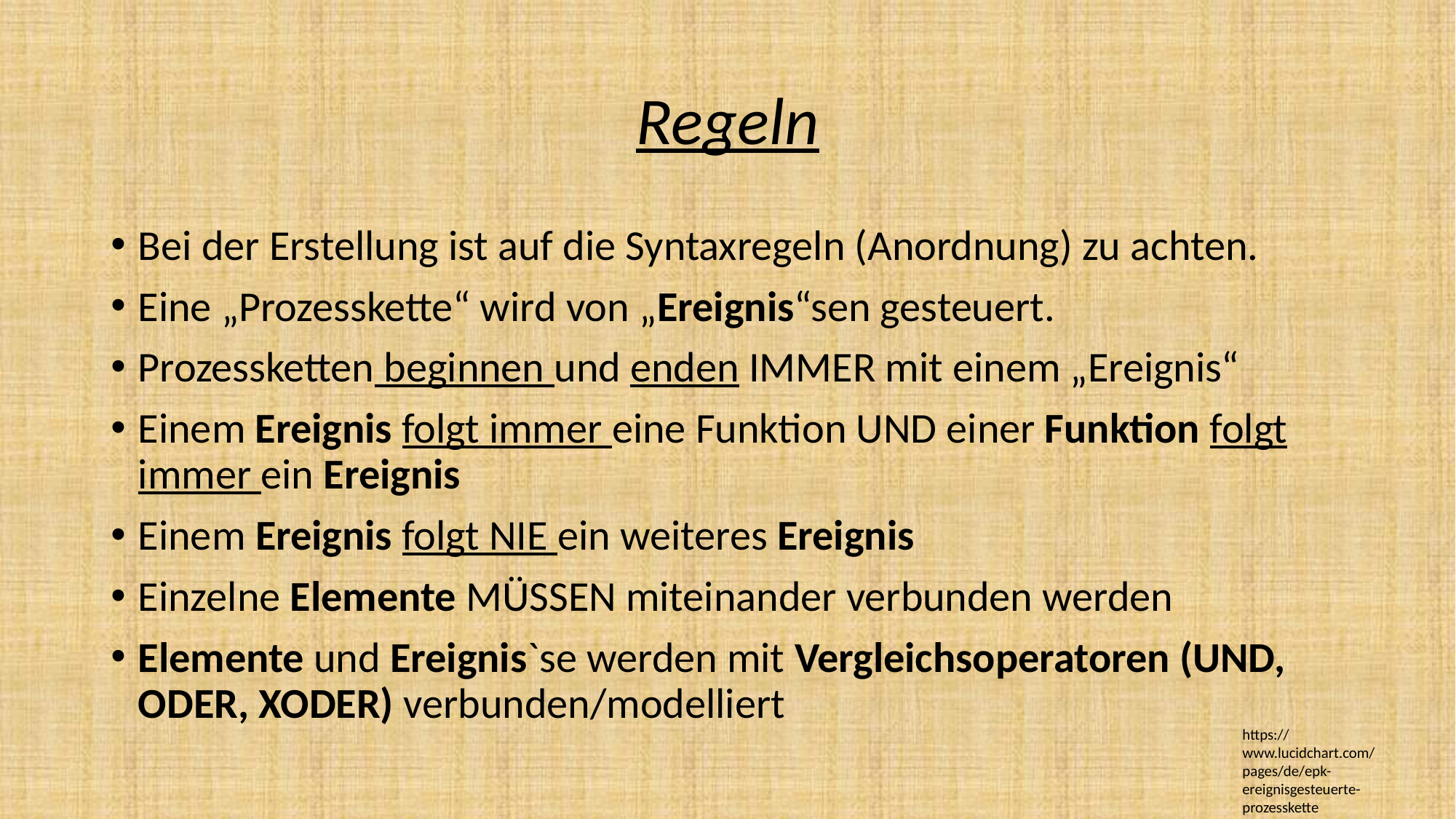

# Regeln
Bei der Erstellung ist auf die Syntaxregeln (Anordnung) zu achten.
Eine „Prozesskette“ wird von „Ereignis“sen gesteuert.
Prozessketten beginnen und enden IMMER mit einem „Ereignis“
Einem Ereignis folgt immer eine Funktion UND einer Funktion folgt immer ein Ereignis
Einem Ereignis folgt NIE ein weiteres Ereignis
Einzelne Elemente MÜSSEN miteinander verbunden werden
Elemente und Ereignis`se werden mit Vergleichsoperatoren (UND, ODER, XODER) verbunden/modelliert

https://www.lucidchart.com/pages/de/epk-ereignisgesteuerte-prozesskette